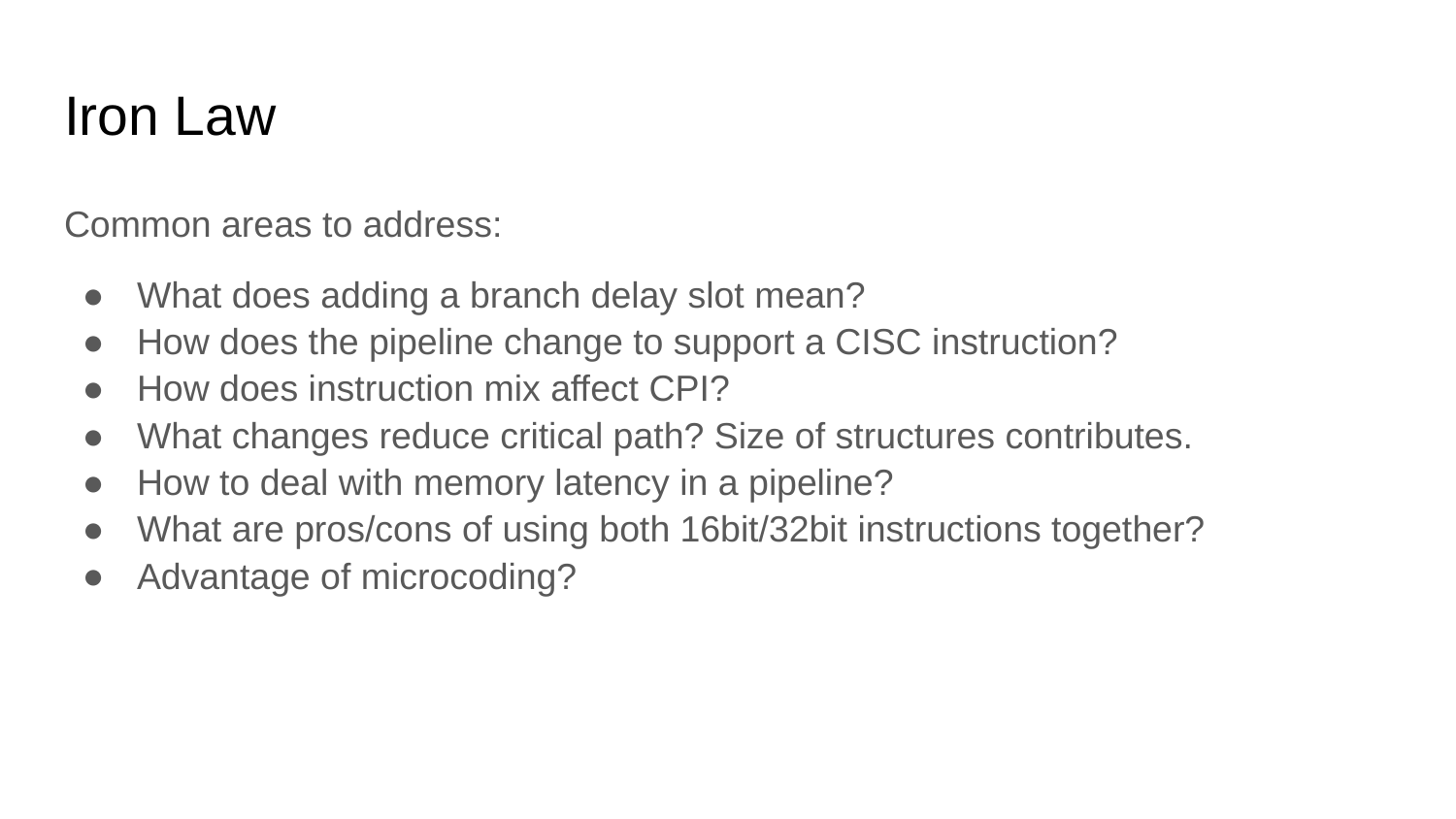

# Iron Law
Common areas to address:
What does adding a branch delay slot mean?
How does the pipeline change to support a CISC instruction?
How does instruction mix affect CPI?
What changes reduce critical path? Size of structures contributes.
How to deal with memory latency in a pipeline?
What are pros/cons of using both 16bit/32bit instructions together?
Advantage of microcoding?